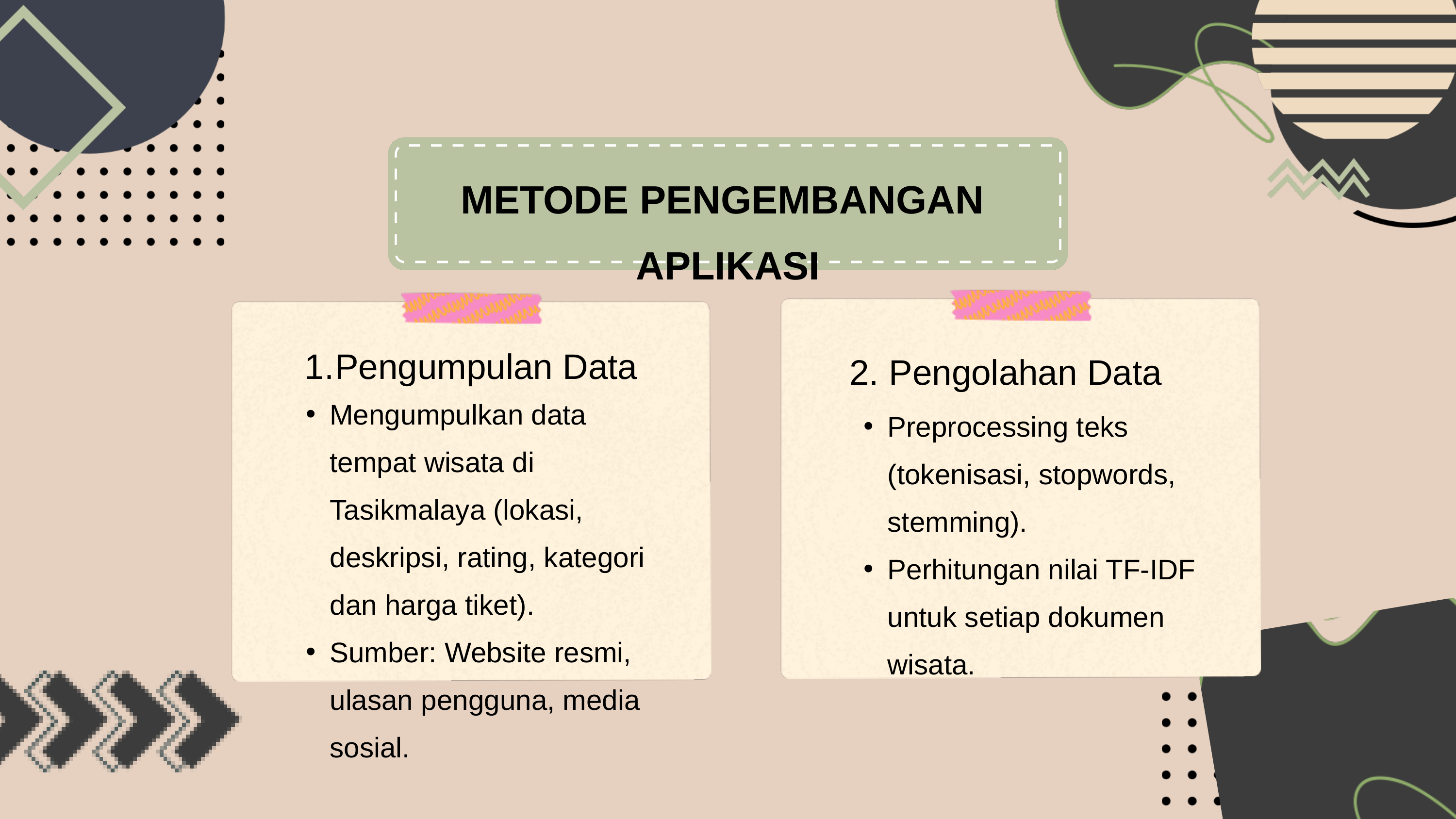

METODE PENGEMBANGAN
APLIKASI

Pengumpulan Data
2. Pengolahan Data

Mengumpulkan data tempat wisata di Tasikmalaya (lokasi, deskripsi, rating, kategori dan harga tiket).
Sumber: Website resmi, ulasan pengguna, media sosial.

Preprocessing teks (tokenisasi, stopwords, stemming).
Perhitungan nilai TF-IDF untuk setiap dokumen wisata.